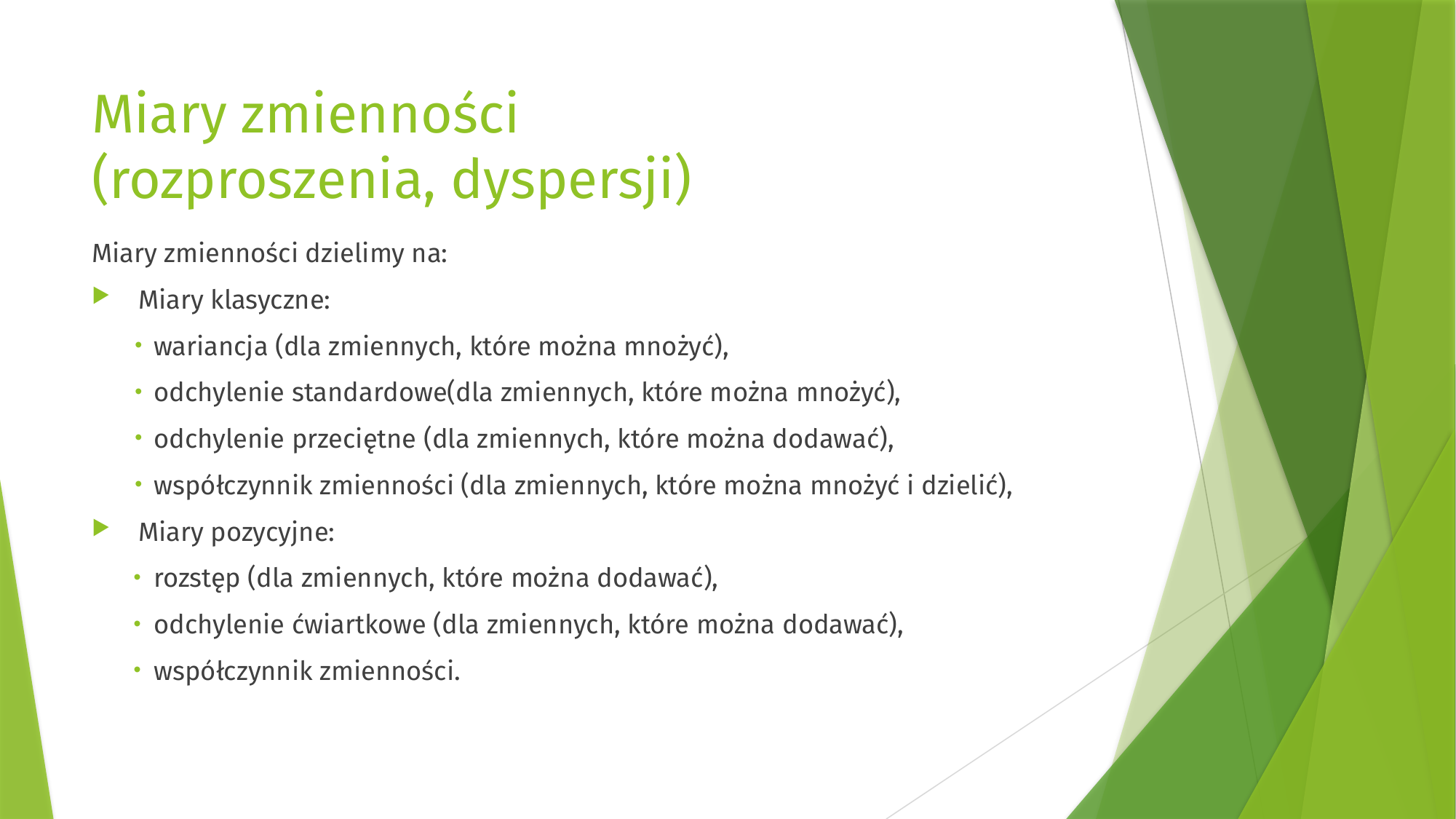

# Miary zmienności (rozproszenia, dyspersji)
Miary zmienności dzielimy na:
 Miary klasyczne:
wariancja (dla zmiennych, które można mnożyć),
odchylenie standardowe(dla zmiennych, które można mnożyć),
odchylenie przeciętne (dla zmiennych, które można dodawać),
współczynnik zmienności (dla zmiennych, które można mnożyć i dzielić),
 Miary pozycyjne:
rozstęp (dla zmiennych, które można dodawać),
odchylenie ćwiartkowe (dla zmiennych, które można dodawać),
współczynnik zmienności.